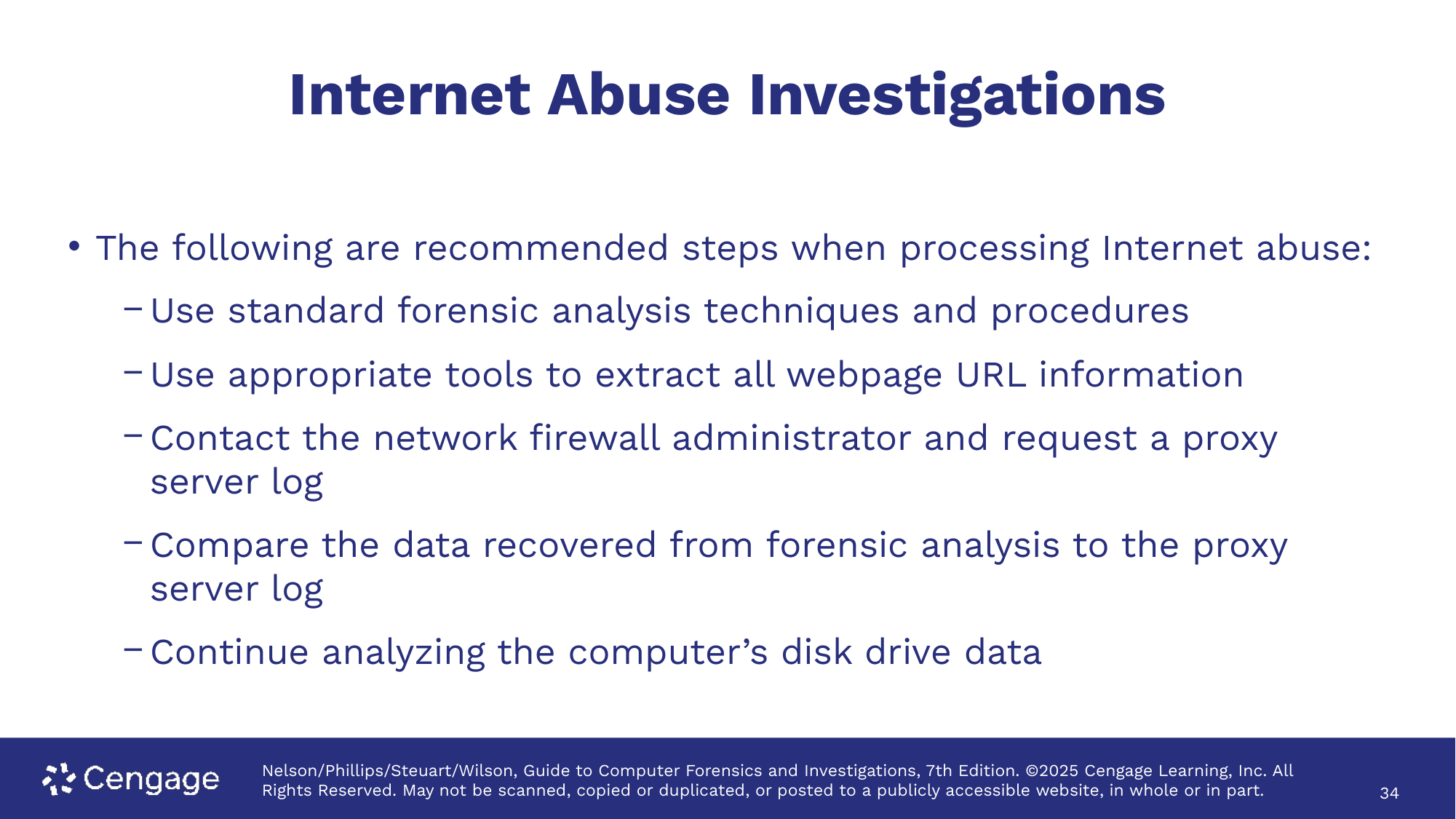

# Internet Abuse Investigations
The following are recommended steps when processing Internet abuse:
Use standard forensic analysis techniques and procedures
Use appropriate tools to extract all webpage URL information
Contact the network firewall administrator and request a proxy server log
Compare the data recovered from forensic analysis to the proxy server log
Continue analyzing the computer’s disk drive data